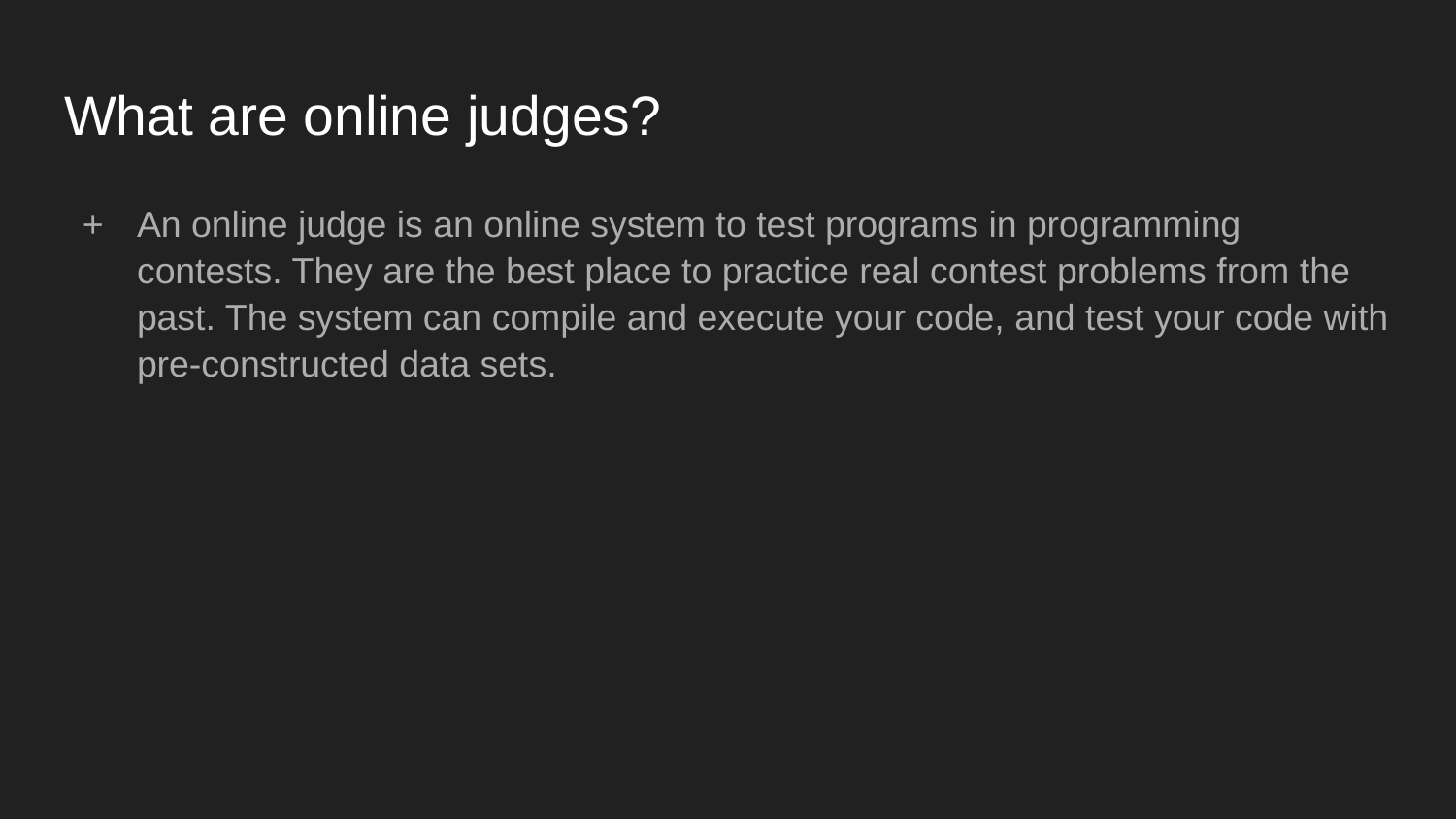

# What are online judges?
An online judge is an online system to test programs in programming contests. They are the best place to practice real contest problems from the past. The system can compile and execute your code, and test your code with pre-constructed data sets.